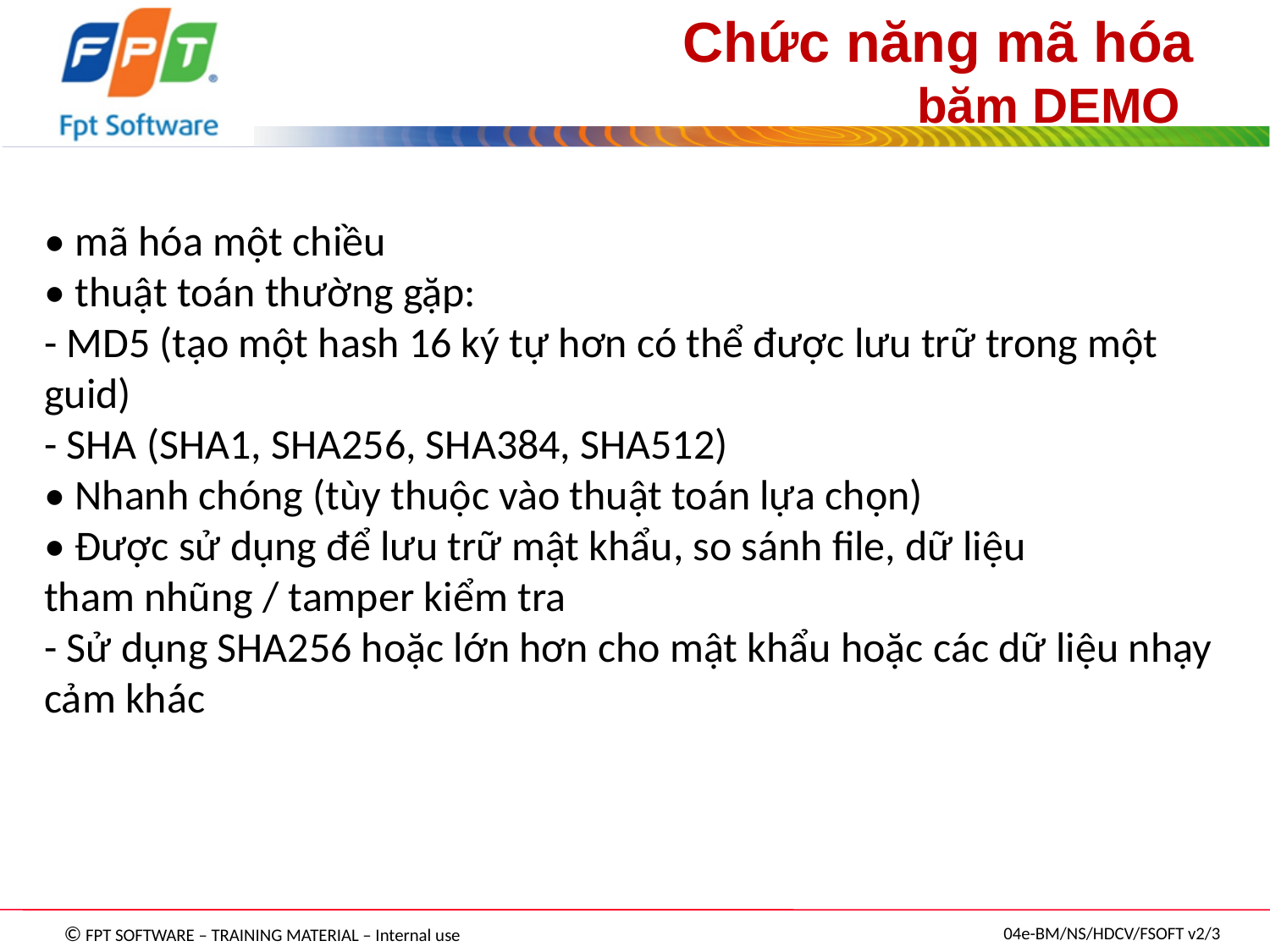

Chức năng mã hóa
băm DEMO
• mã hóa một chiều
• thuật toán thường gặp:
- MD5 (tạo một hash 16 ký tự hơn có thể được lưu trữ trong một guid)
- SHA (SHA1, SHA256, SHA384, SHA512)
• Nhanh chóng (tùy thuộc vào thuật toán lựa chọn)
• Được sử dụng để lưu trữ mật khẩu, so sánh file, dữ liệu
tham nhũng / tamper kiểm tra
- Sử dụng SHA256 hoặc lớn hơn cho mật khẩu hoặc các dữ liệu nhạy cảm khác